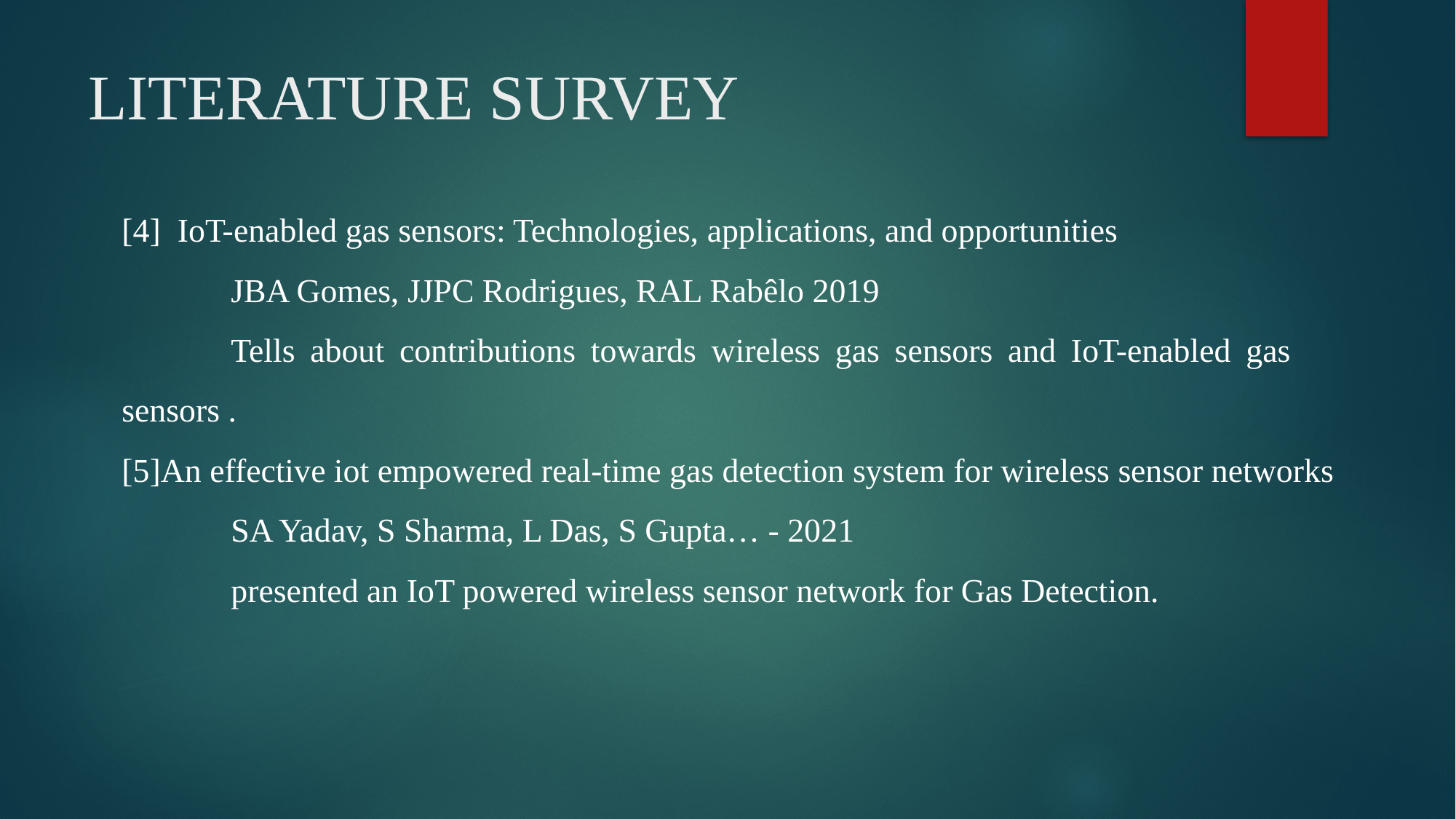

# LITERATURE SURVEY
[4]  IoT-enabled gas sensors: Technologies, applications, and opportunities
	JBA Gomes, JJPC Rodrigues, RAL Rabêlo 2019
	Tells about contributions towards wireless gas sensors and IoT-enabled gas 	sensors .
[5]An effective iot empowered real-time gas detection system for wireless sensor networks
	SA Yadav, S Sharma, L Das, S Gupta… - 2021
	presented an IoT powered wireless sensor network for Gas Detection.